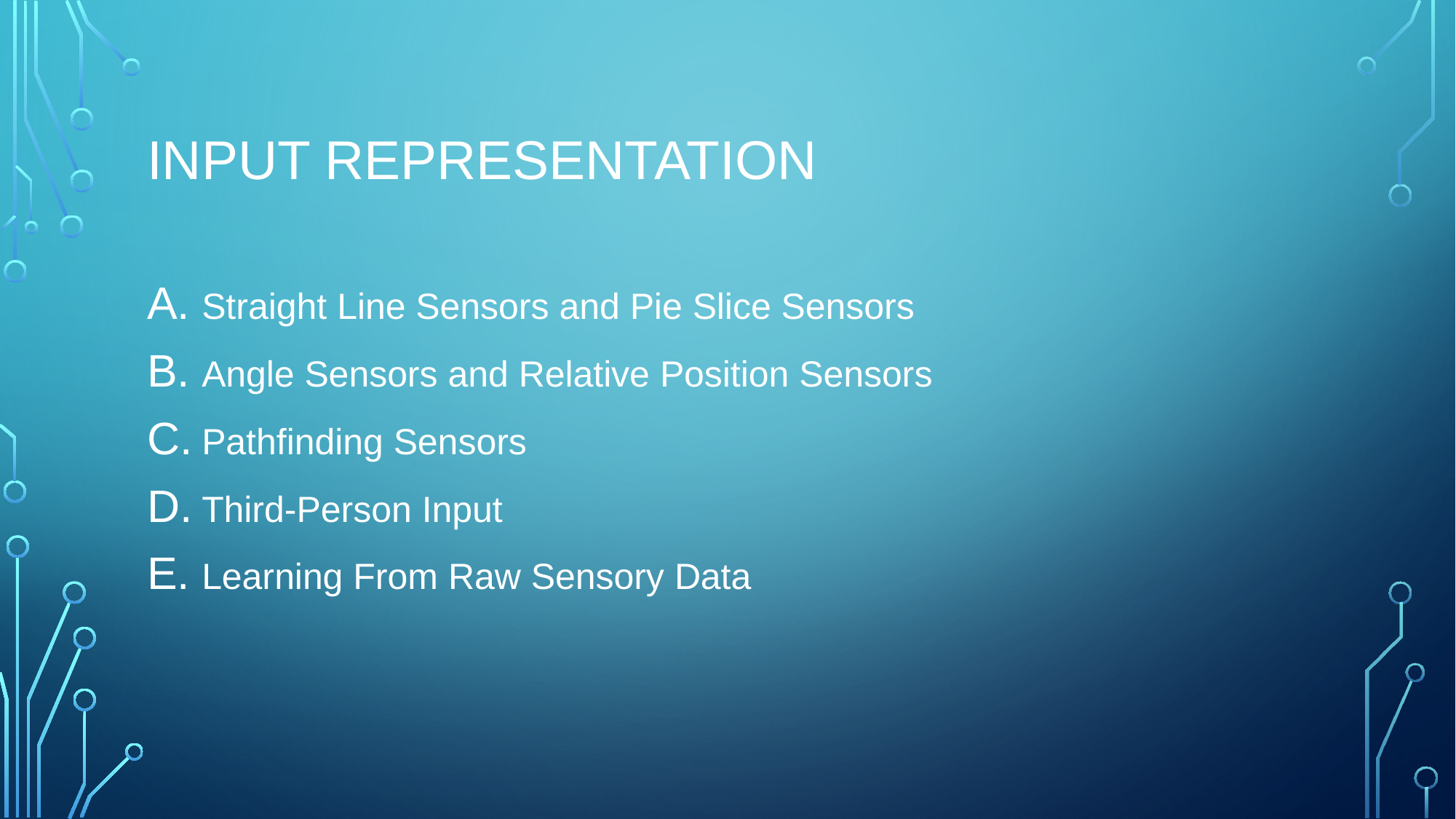

# Input representation
Straight Line Sensors and Pie Slice Sensors
Angle Sensors and Relative Position Sensors
Pathfinding Sensors
Third-Person Input
Learning From Raw Sensory Data